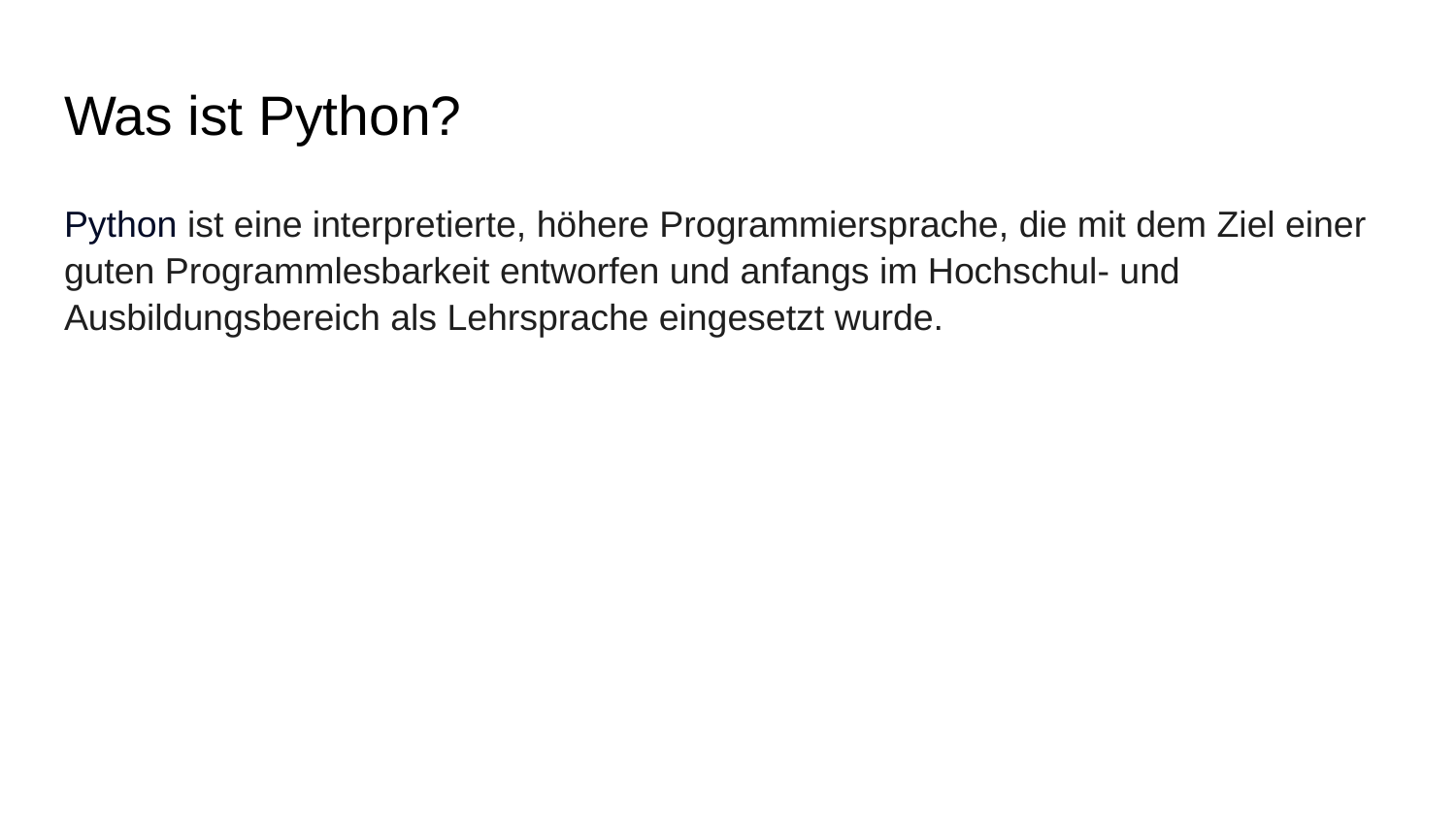

# Was ist Python?
Python ist eine interpretierte, höhere Programmiersprache, die mit dem Ziel einer guten Programmlesbarkeit entworfen und anfangs im Hochschul- und Ausbildungsbereich als Lehrsprache eingesetzt wurde.